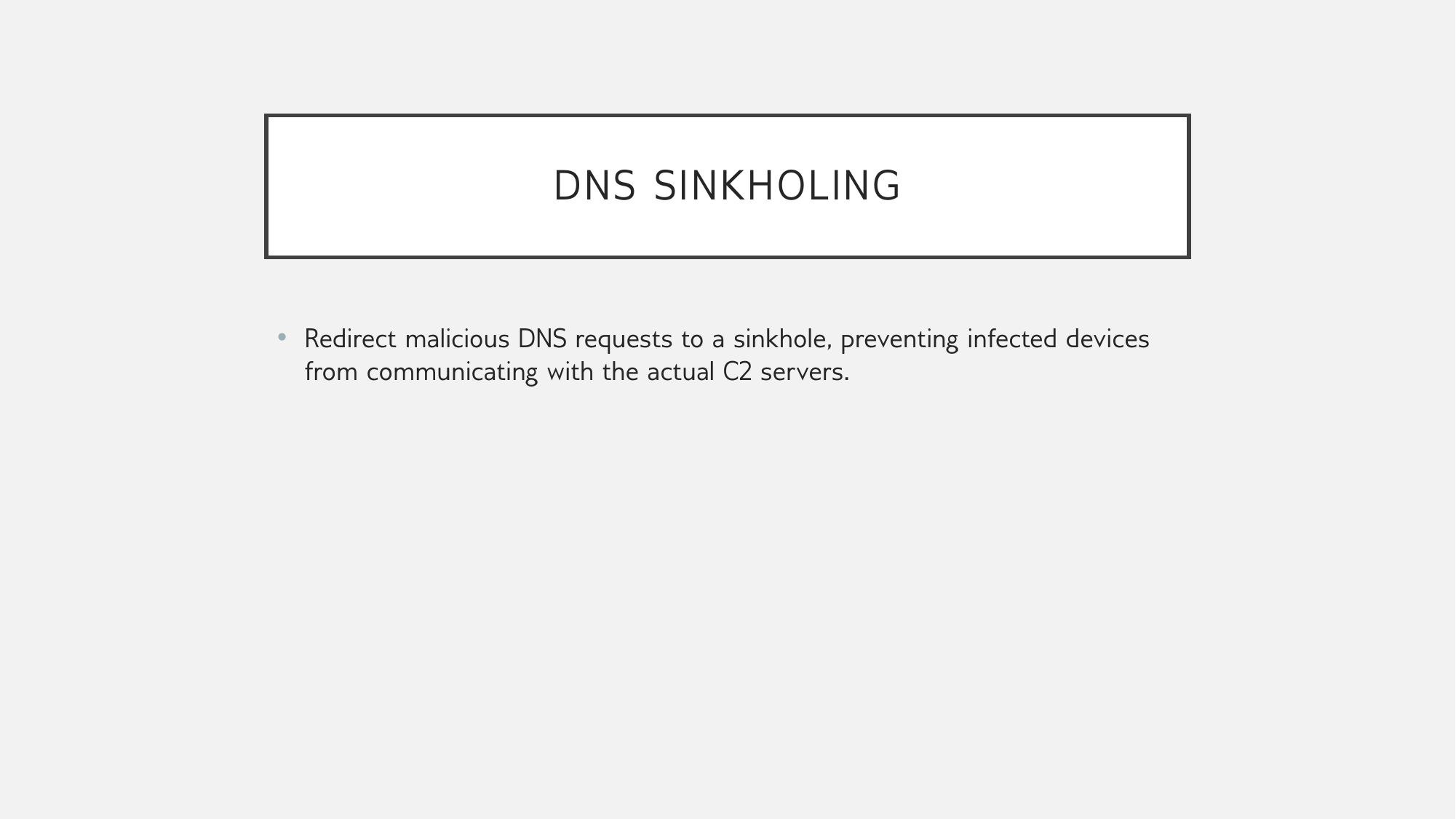

# DNS Sinkholing
Redirect malicious DNS requests to a sinkhole, preventing infected devices from communicating with the actual C2 servers.